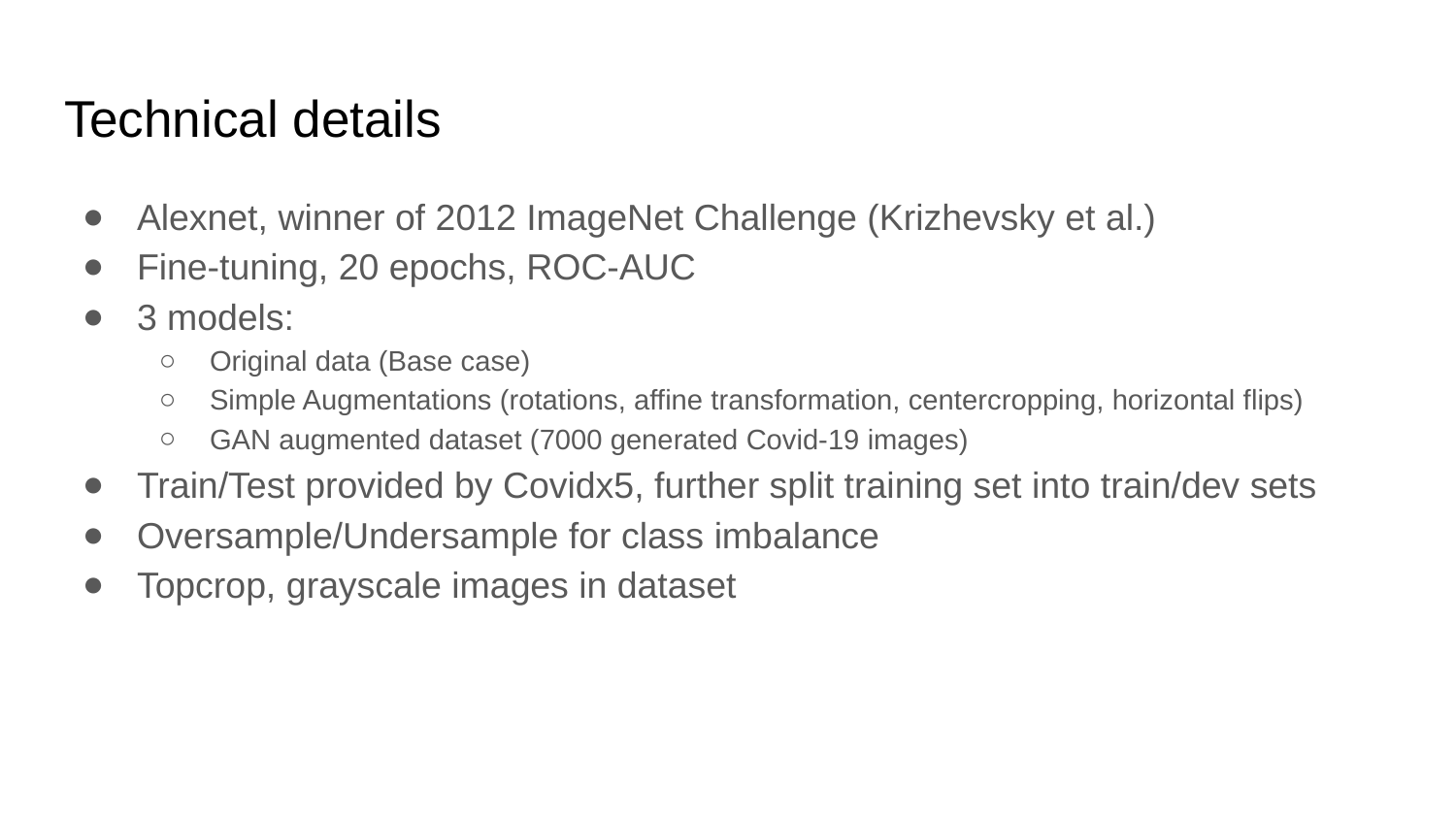

# Technical details
Alexnet, winner of 2012 ImageNet Challenge (Krizhevsky et al.)
Fine-tuning, 20 epochs, ROC-AUC
3 models:
Original data (Base case)
Simple Augmentations (rotations, affine transformation, centercropping, horizontal flips)
GAN augmented dataset (7000 generated Covid-19 images)
Train/Test provided by Covidx5, further split training set into train/dev sets
Oversample/Undersample for class imbalance
Topcrop, grayscale images in dataset